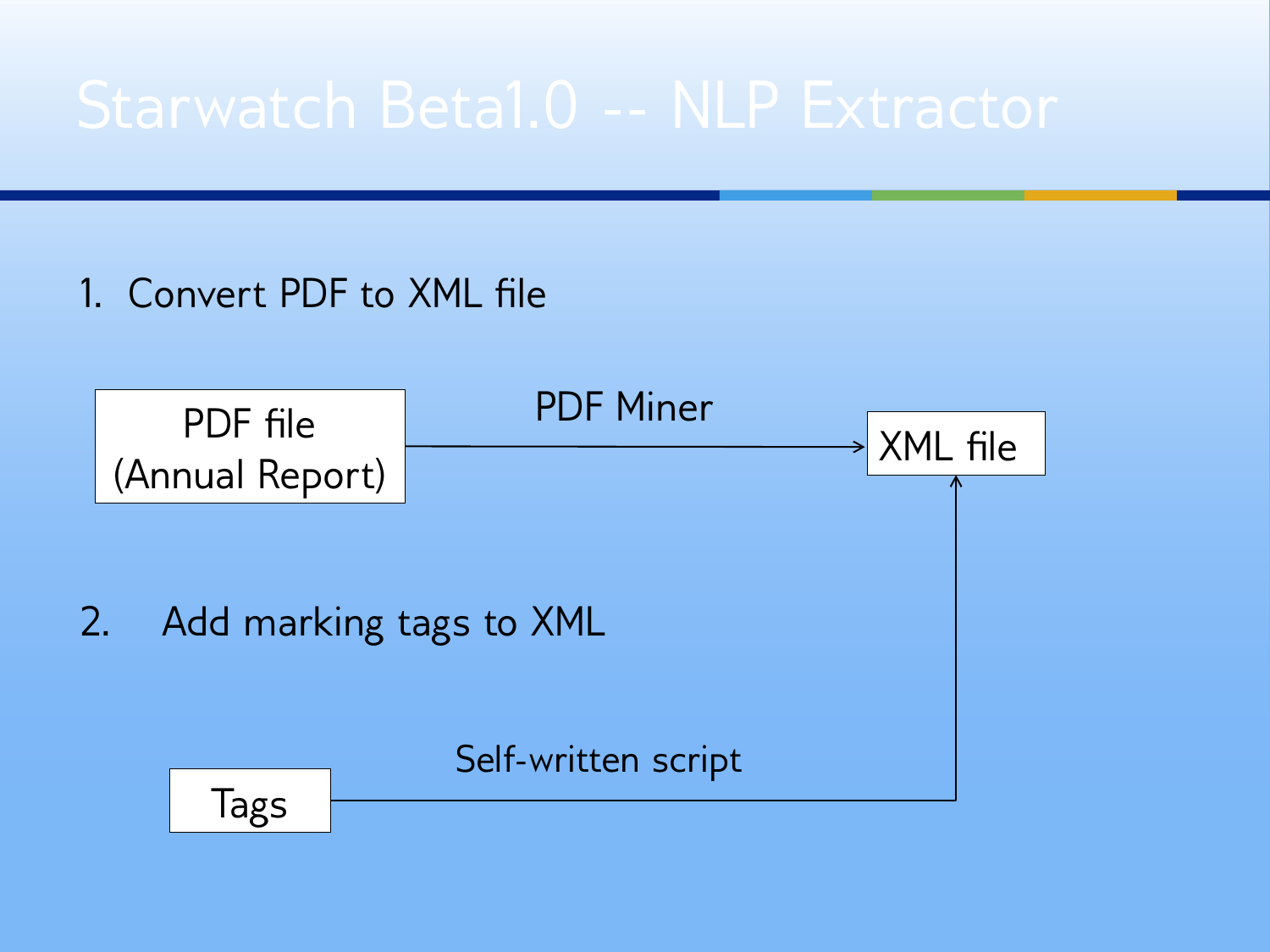

# Starwatch Beta1.0 -- NLP Extractor
Convert PDF to XML file
PDF Miner
PDF file
(Annual Report)
XML file
2.    Add marking tags to XML
Self-written script
Tags